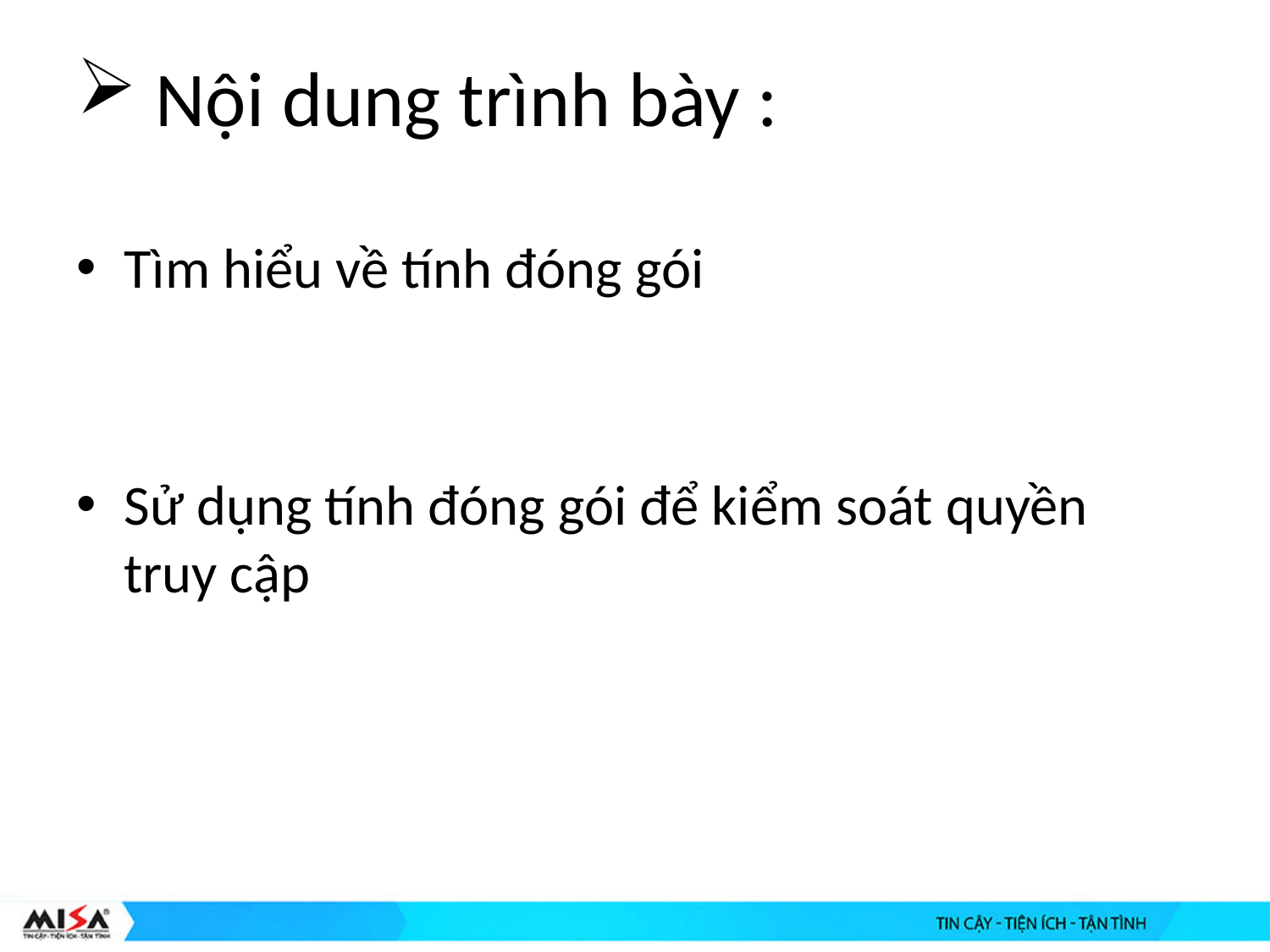

Nội dung trình bày :

Tìm hiểu về tính đóng gói

Sử dụng tính đóng gói để kiểm soát quyền truy cập